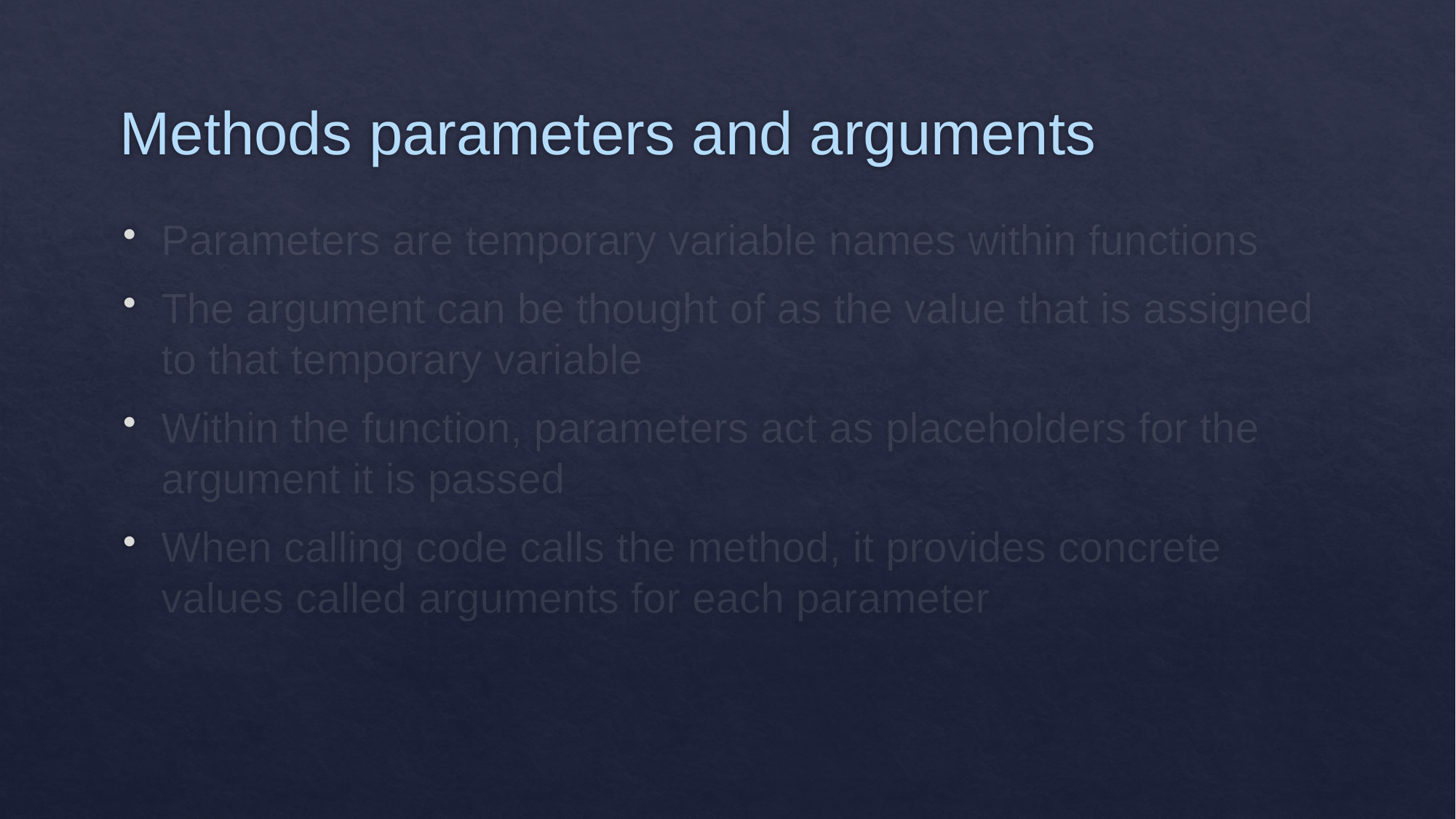

# Methods parameters and arguments
Parameters are temporary variable names within functions
The argument can be thought of as the value that is assigned to that temporary variable
Within the function, parameters act as placeholders for the argument it is passed
When calling code calls the method, it provides concrete values called arguments for each parameter